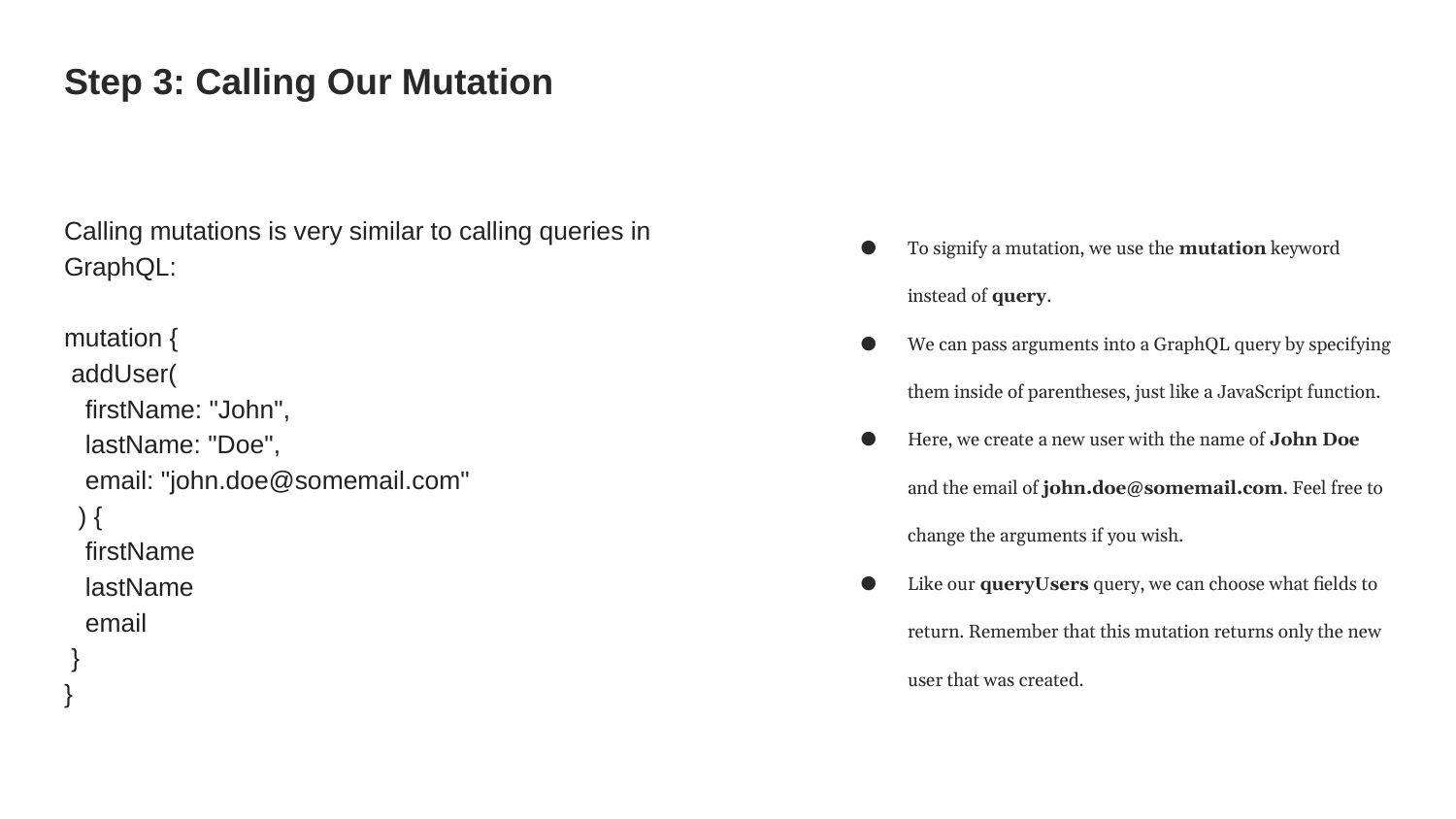

# Step 3: Calling Our Mutation
Calling mutations is very similar to calling queries in GraphQL:

mutation {
 addUser(
   firstName: "John",
   lastName: "Doe",
   email: "john.doe@somemail.com"
  ) {
   firstName
   lastName
   email
 }
}

To signify a mutation, we use the mutation keyword instead of query.
We can pass arguments into a GraphQL query by specifying them inside of parentheses, just like a JavaScript function.
Here, we create a new user with the name of John Doe and the email of john.doe@somemail.com. Feel free to change the arguments if you wish.
Like our queryUsers query, we can choose what fields to return. Remember that this mutation returns only the new user that was created.